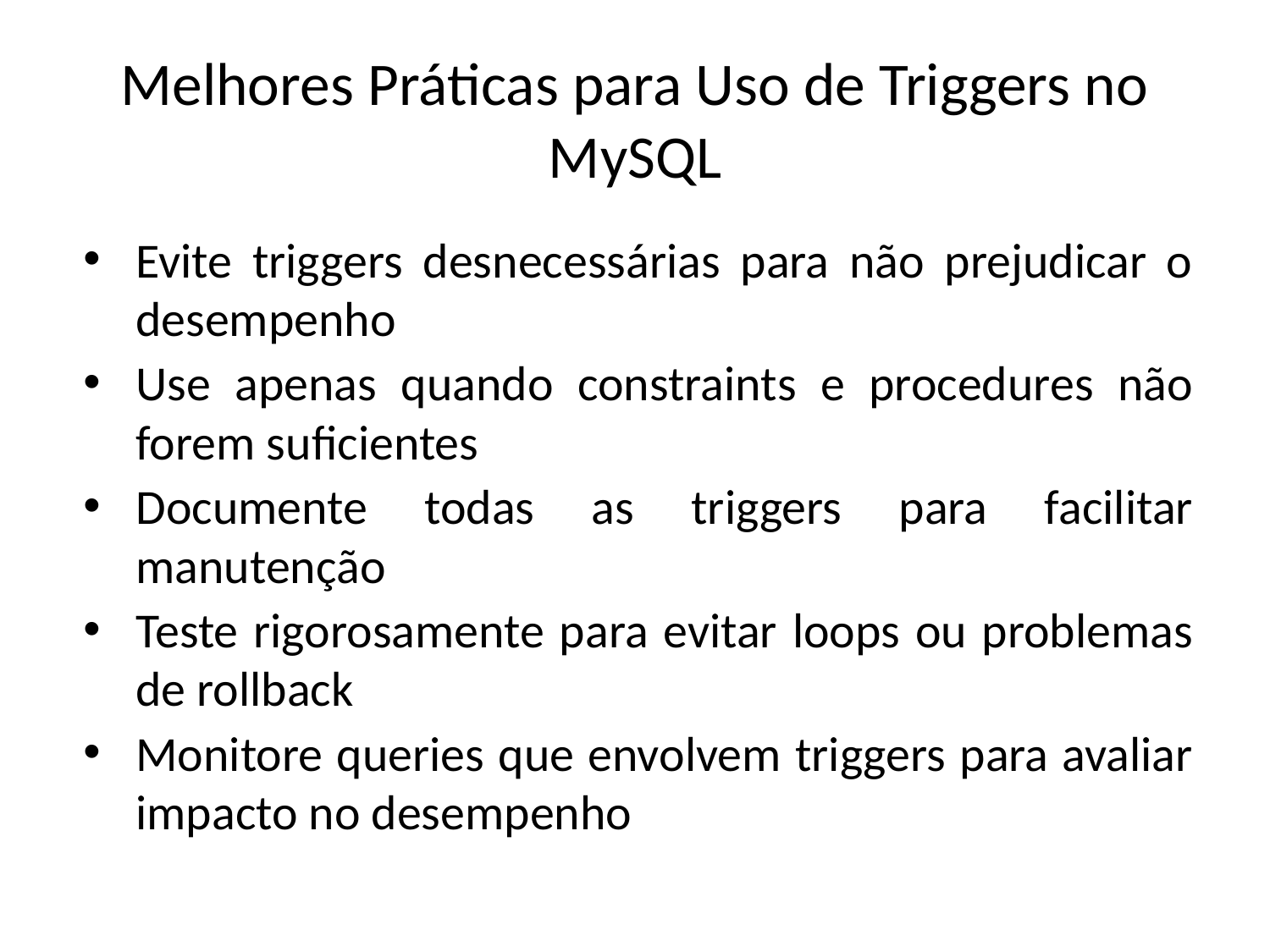

# Melhores Práticas para Uso de Triggers no MySQL
Evite triggers desnecessárias para não prejudicar o desempenho
Use apenas quando constraints e procedures não forem suficientes
Documente todas as triggers para facilitar manutenção
Teste rigorosamente para evitar loops ou problemas de rollback
Monitore queries que envolvem triggers para avaliar impacto no desempenho